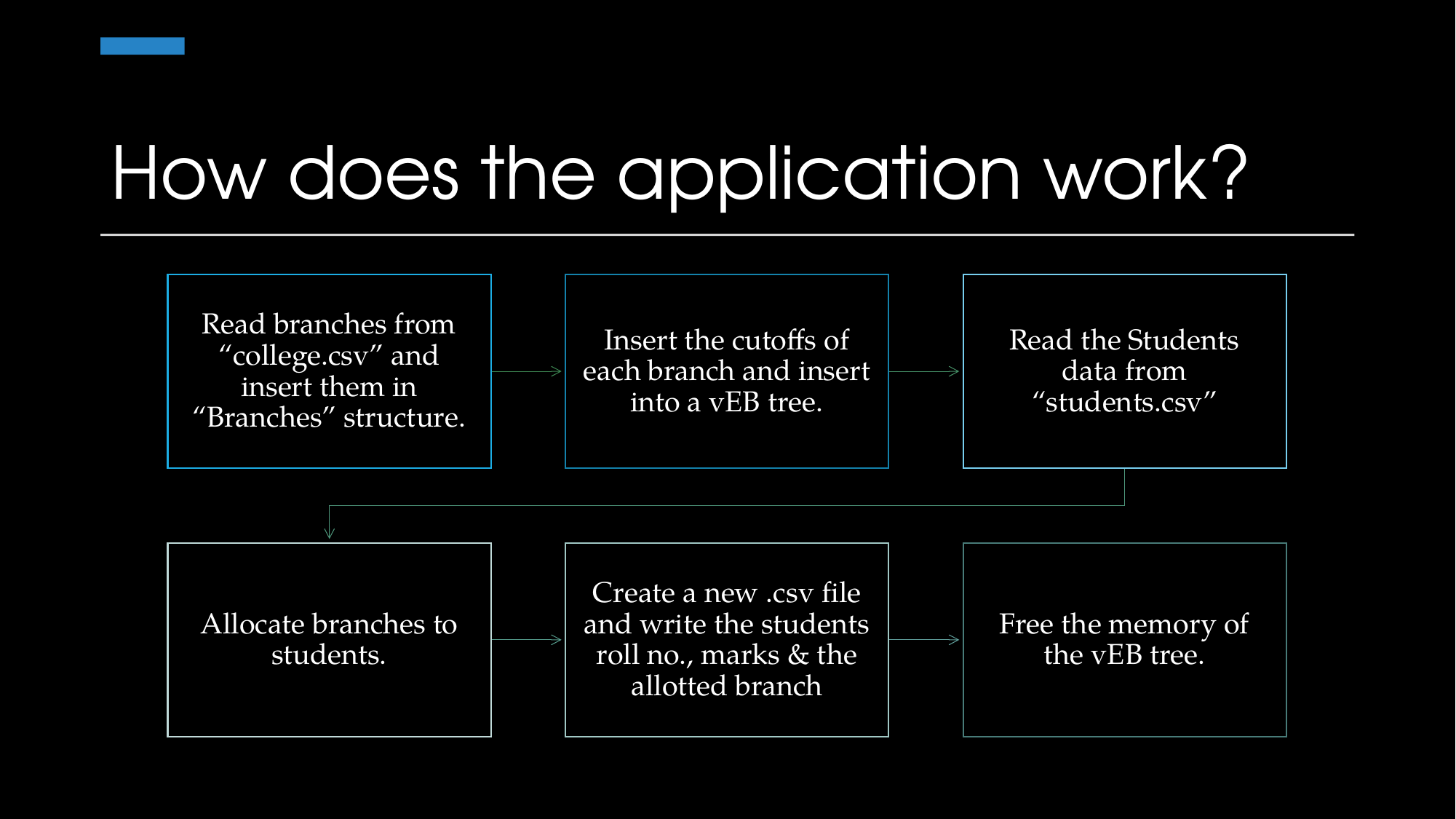

# How does the application work?

Read branches from “college.csv” and insert them in “Branches” structure.

Insert the cutoffs of each branch and insert into a vEB tree.

Read the Students data from “students.csv”

Allocate branches to students.

Create a new .csv file and write the students roll no., marks & the allotted branch
Free the memory of the vEB tree.